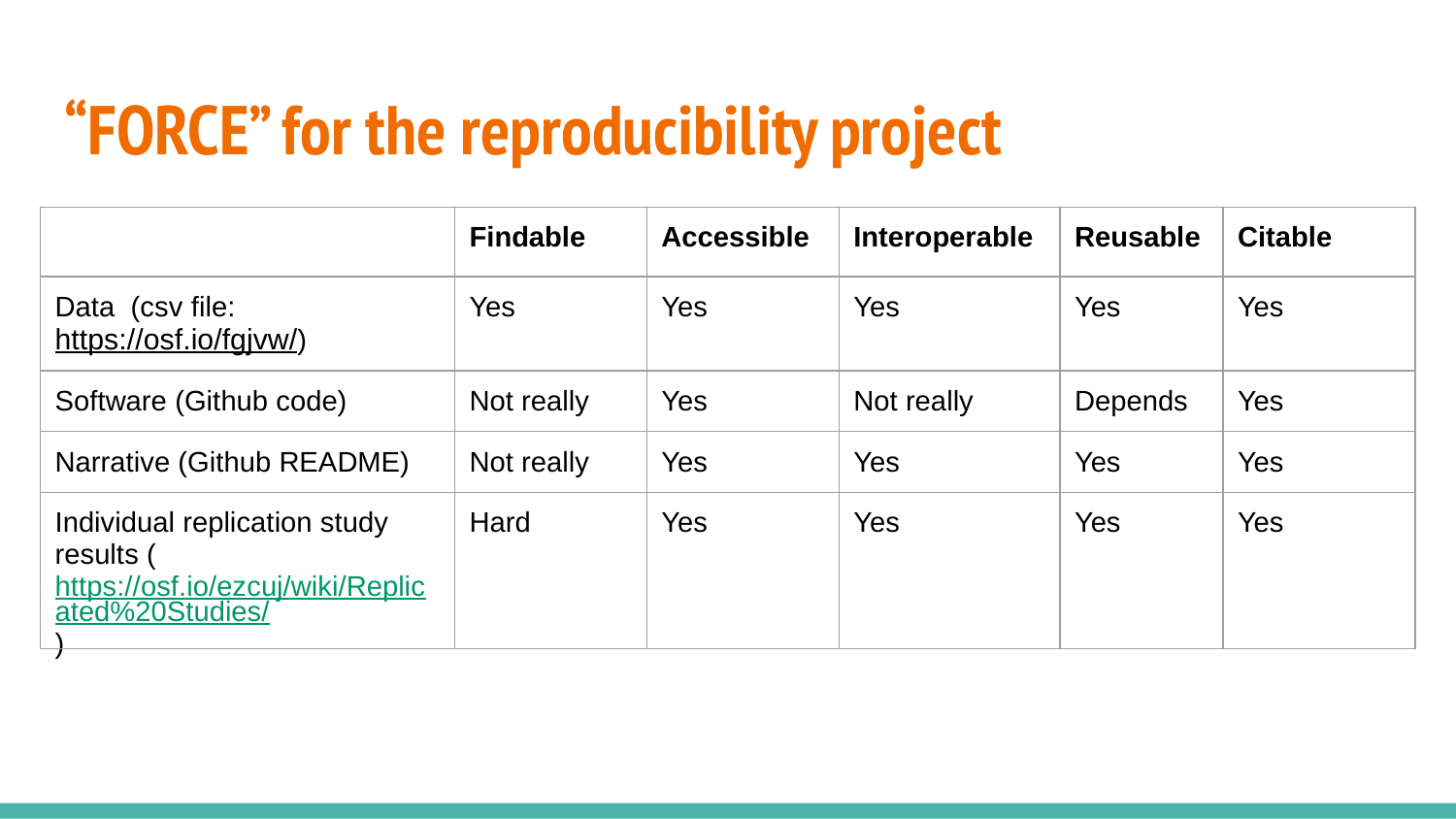

# “FORCE” for the reproducibility project

|  | Findable | Accessible | Interoperable | Reusable | Citable |
| --- | --- | --- | --- | --- | --- |
| Data (csv file: https://osf.io/fgjvw/) | Yes | Yes | Yes | Yes | Yes |
| Software (Github code) | Not really | Yes | Not really | Depends | Yes |
| Narrative (Github README) | Not really | Yes | Yes | Yes | Yes |
| Individual replication study results (https://osf.io/ezcuj/wiki/Replicated%20Studies/) | Hard | Yes | Yes | Yes | Yes |